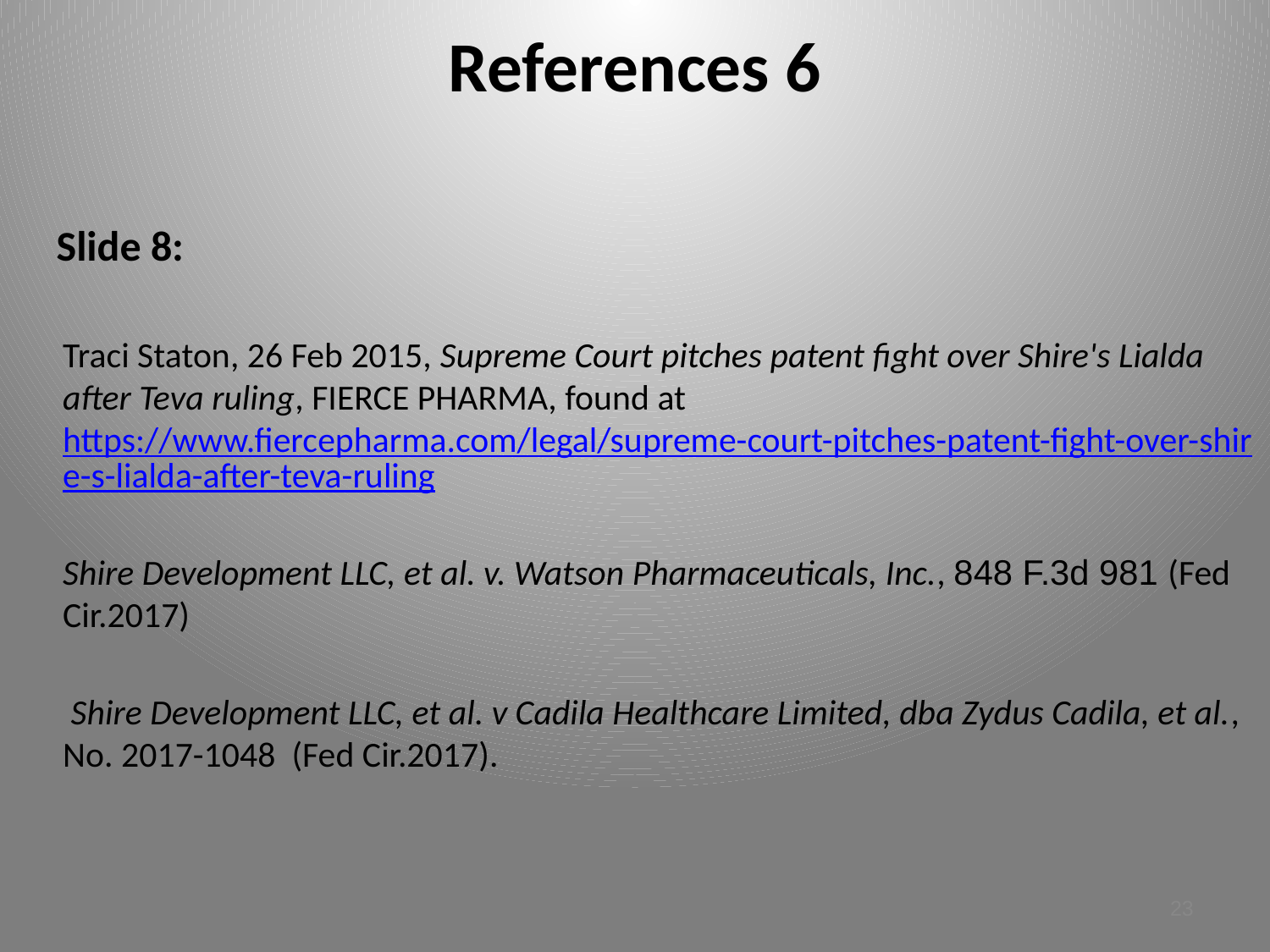

# References 6
 Slide 8:

Traci Staton, 26 Feb 2015, Supreme Court pitches patent fight over Shire's Lialda after Teva ruling, Fierce Pharma, found at  https://www.fiercepharma.com/legal/supreme-court-pitches-patent-fight-over-shire-s-lialda-after-teva-ruling

Shire Development LLC, et al. v. Watson Pharmaceuticals, Inc., 848 F.3d 981 (Fed Cir.2017)

 Shire Development LLC, et al. v Cadila Healthcare Limited, dba Zydus Cadila, et al., No. 2017-1048  (Fed Cir.2017).

23